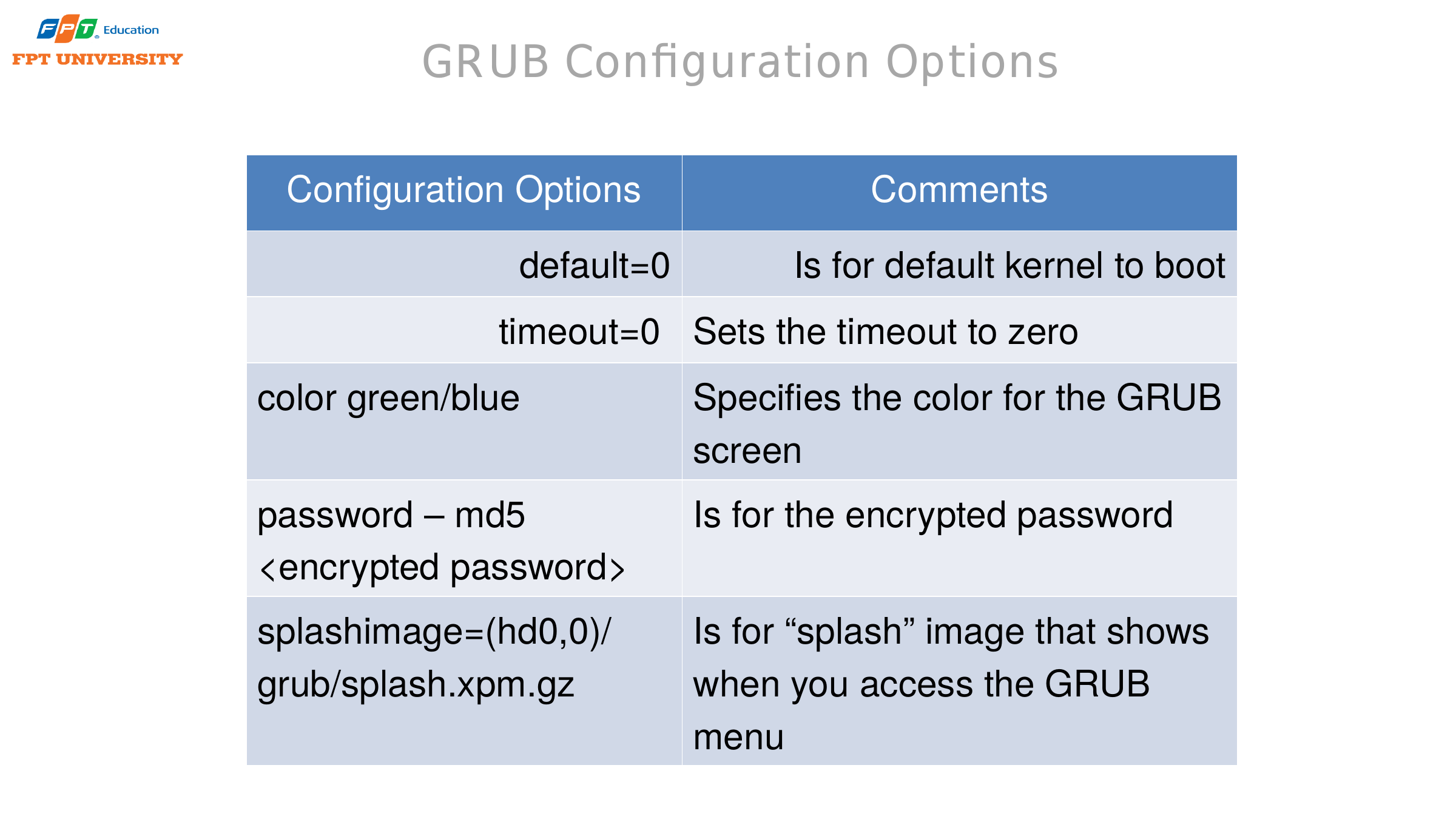

# GRUB Configuration Options
| Configuration Options | Comments |
| --- | --- |
| default=0 | Is for default kernel to boot |
| timeout=0 | Sets the timeout to zero |
| color green/blue | Specifies the color for the GRUB screen |
| password – md5 <encrypted password> | Is for the encrypted password |
| splashimage=(hd0,0)/grub/splash.xpm.gz | Is for “splash” image that shows when you access the GRUB menu |